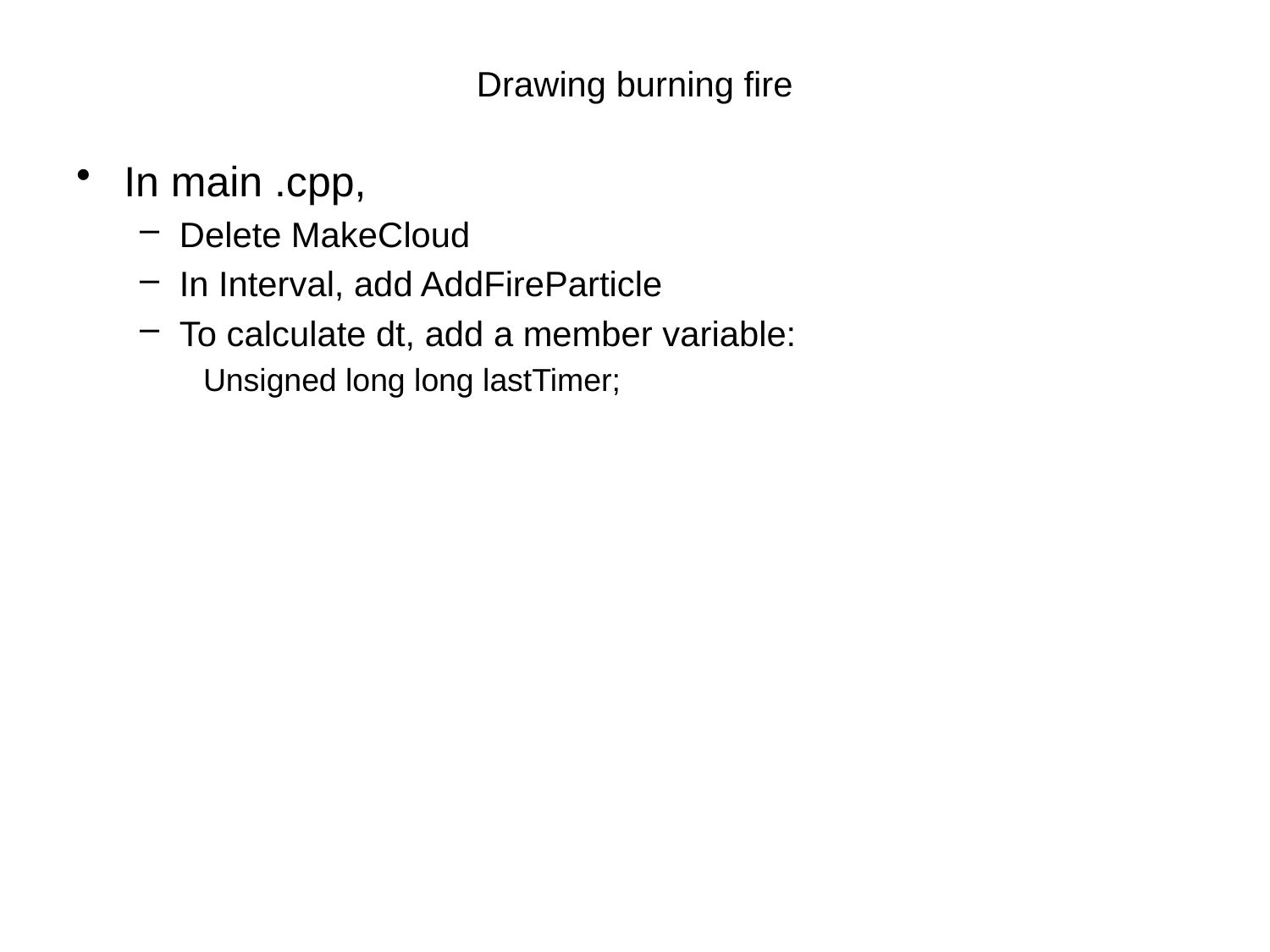

# Drawing burning fire
In main .cpp,
Delete MakeCloud
In Interval, add AddFireParticle
To calculate dt, add a member variable:
Unsigned long long lastTimer;